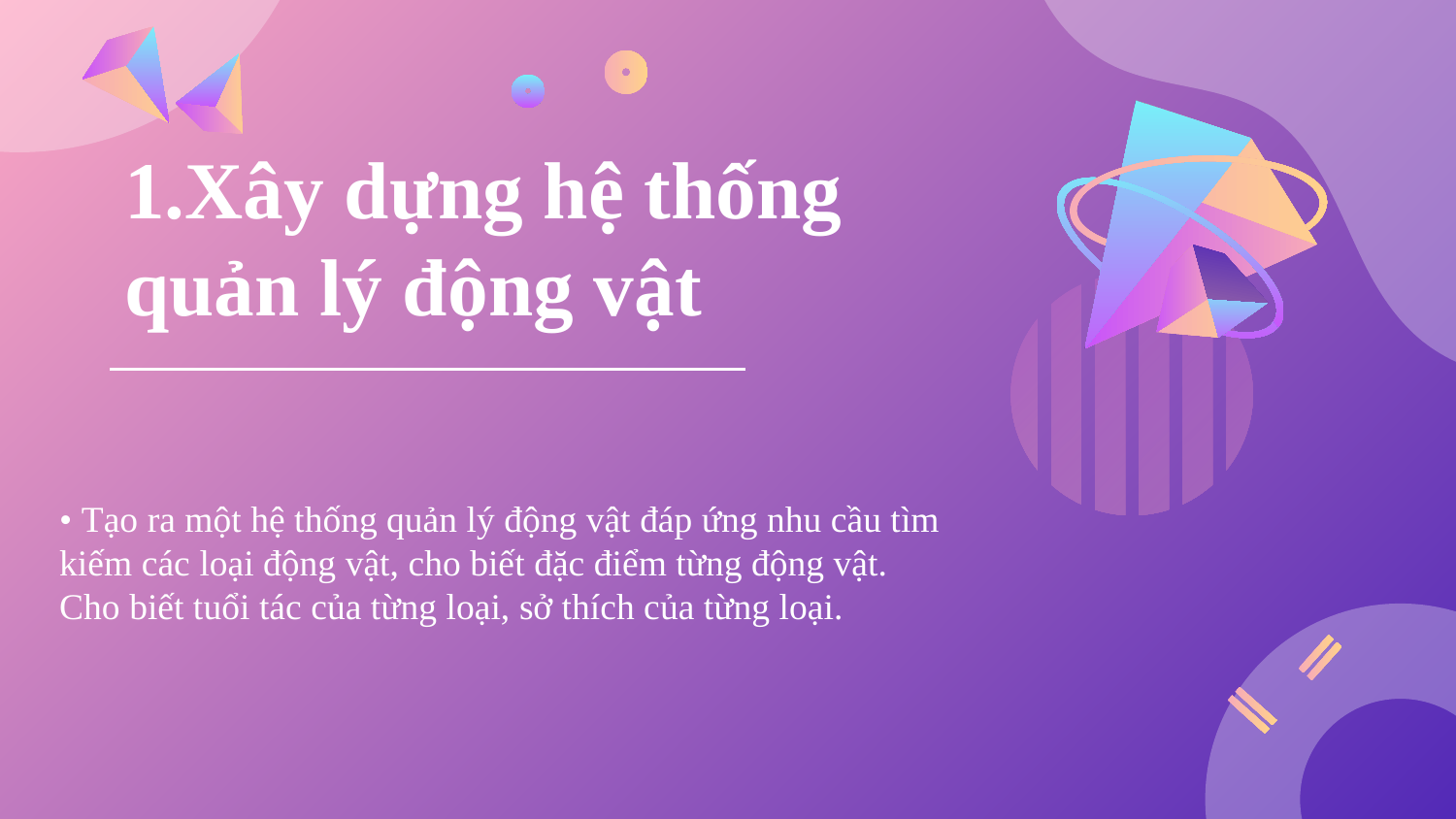

# 1.Xây dựng hệ thống quản lý động vật

• Tạo ra một hệ thống quản lý động vật đáp ứng nhu cầu tìm kiếm các loại động vật, cho biết đặc điểm từng động vật. Cho biết tuổi tác của từng loại, sở thích của từng loại.